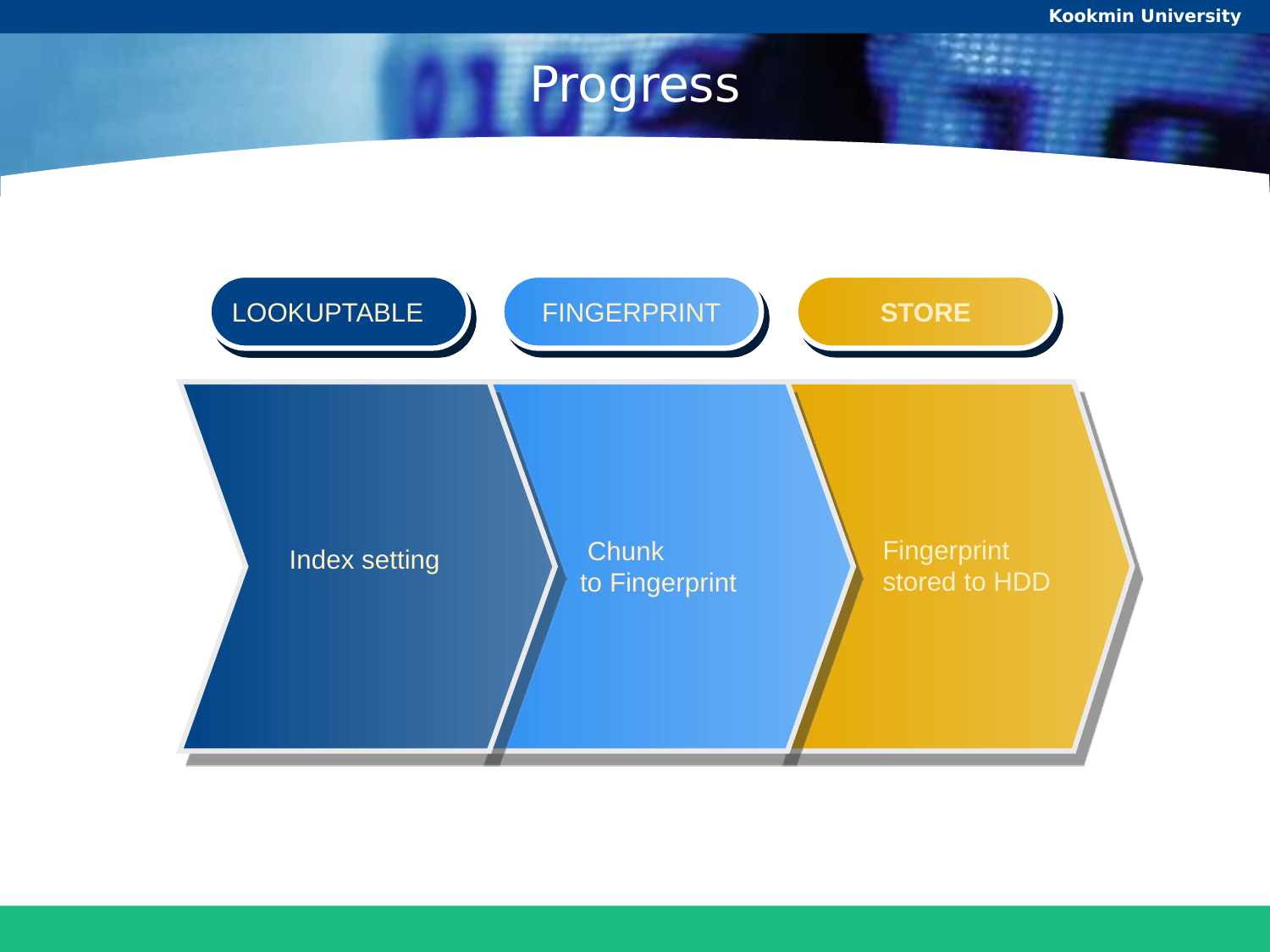

Kookmin University
# Progress
LOOKUPTABLE
FINGERPRINT
STORE

Fingerprint
stored to HDD

 Chunk
to Fingerprint
 Index setting